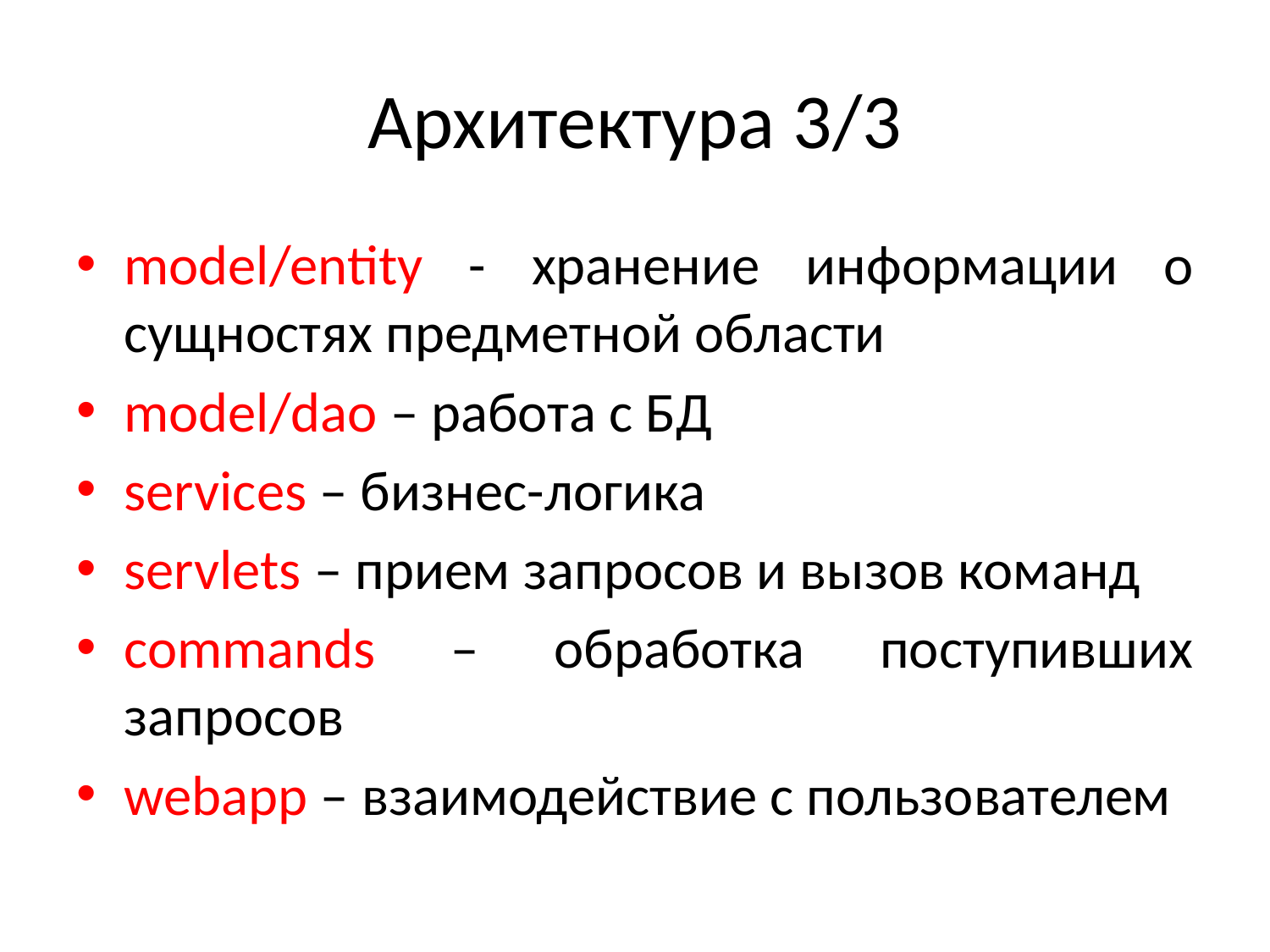

# Архитектура 3/3
model/entity - хранение информации о сущностях предметной области
model/dao – работа с БД
services – бизнес-логика
servlets – прием запросов и вызов команд
commands – обработка поступивших запросов
webapp – взаимодействие с пользователем